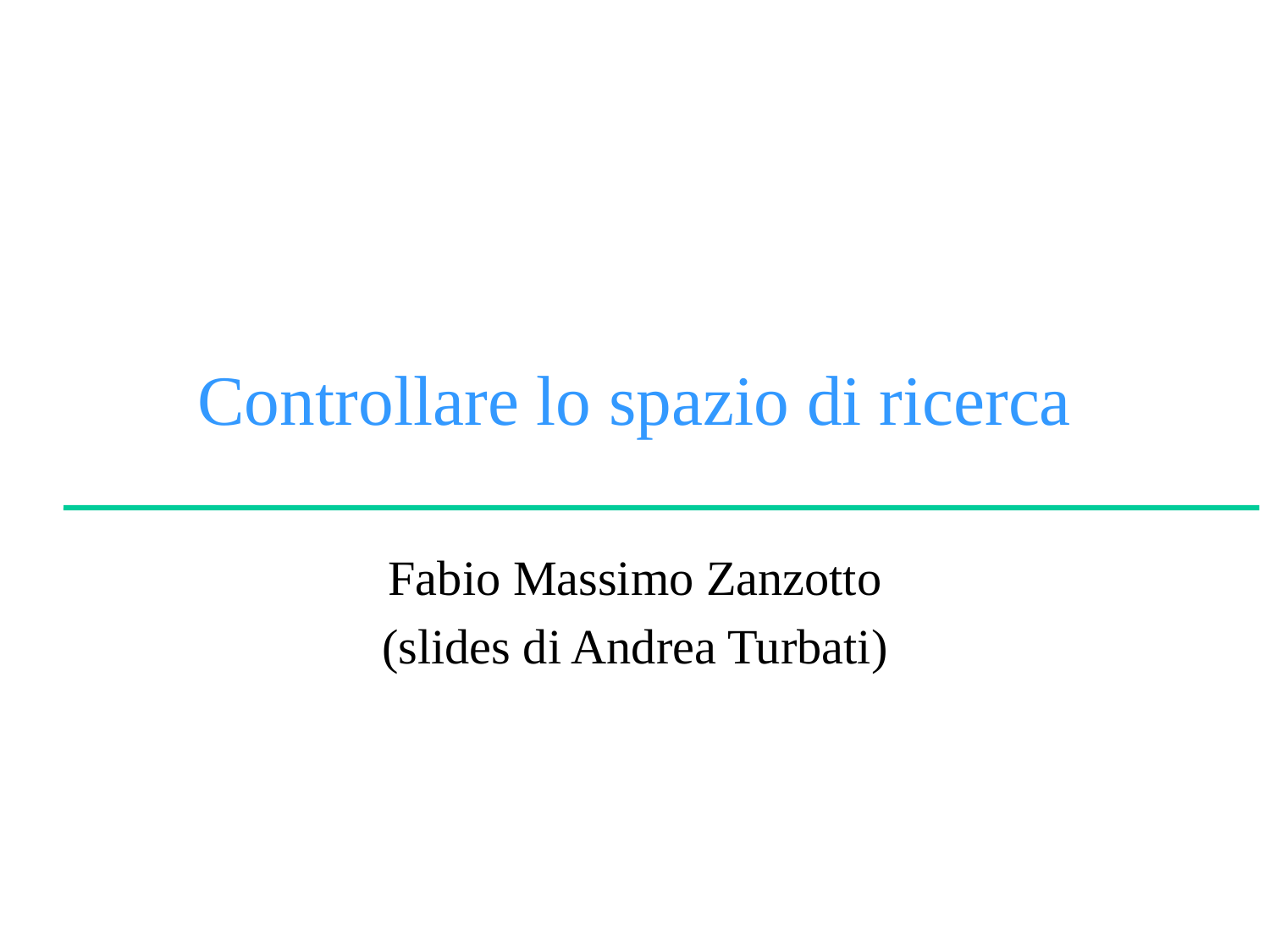

# Controllare lo spazio di ricerca
Fabio Massimo Zanzotto
(slides di Andrea Turbati)